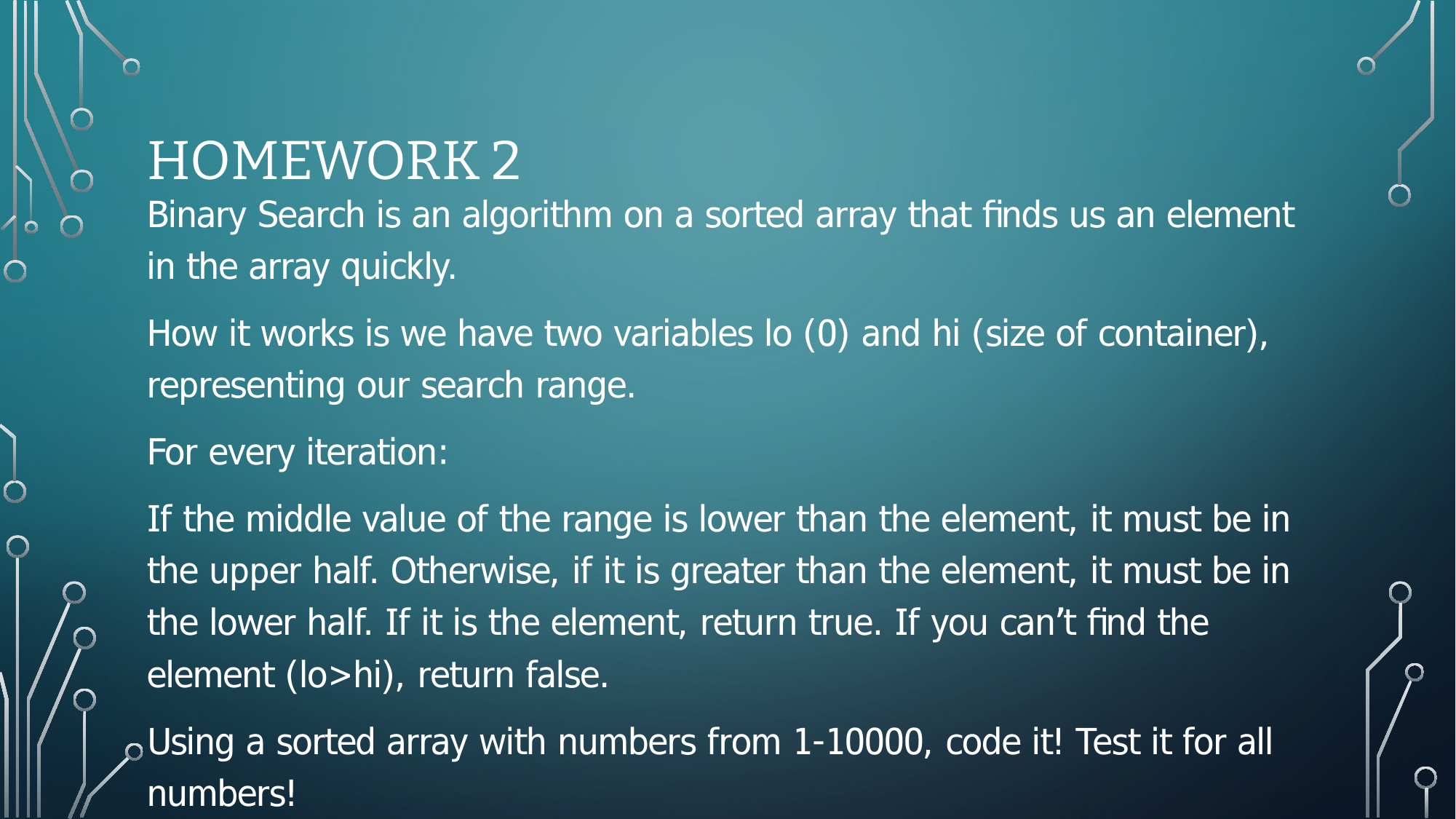

# Homework 2
Binary Search is an algorithm on a sorted array that finds us an element in the array quickly.
How it works is we have two variables lo (0) and hi (size of container), representing our search range.
For every iteration:
If the middle value of the range is lower than the element, it must be in the upper half. Otherwise, if it is greater than the element, it must be in the lower half. If it is the element, return true. If you can’t find the element (lo>hi), return false.
Using a sorted array with numbers from 1-10000, code it! Test it for all numbers!